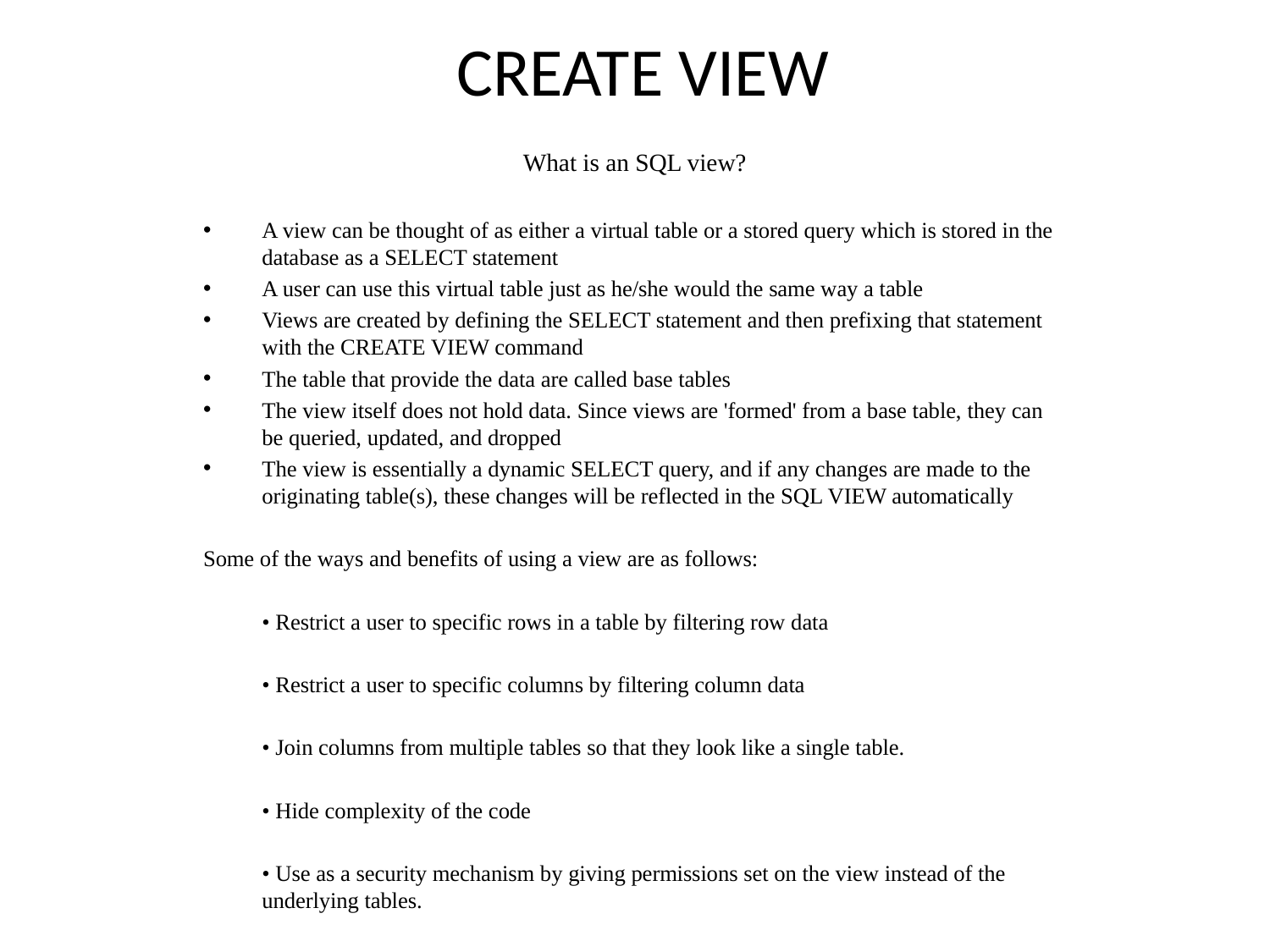

# CREATE VIEW

What is an SQL view?

A view can be thought of as either a virtual table or a stored query which is stored in the database as a SELECT statement
A user can use this virtual table just as he/she would the same way a table
Views are created by defining the SELECT statement and then prefixing that statement with the CREATE VIEW command
The table that provide the data are called base tables
The view itself does not hold data. Since views are 'formed' from a base table, they can be queried, updated, and dropped
The view is essentially a dynamic SELECT query, and if any changes are made to the originating table(s), these changes will be reflected in the SQL VIEW automatically

Some of the ways and benefits of using a view are as follows:

• Restrict a user to specific rows in a table by filtering row data

• Restrict a user to specific columns by filtering column data

• Join columns from multiple tables so that they look like a single table.

• Hide complexity of the code

• Use as a security mechanism by giving permissions set on the view instead of the underlying tables.